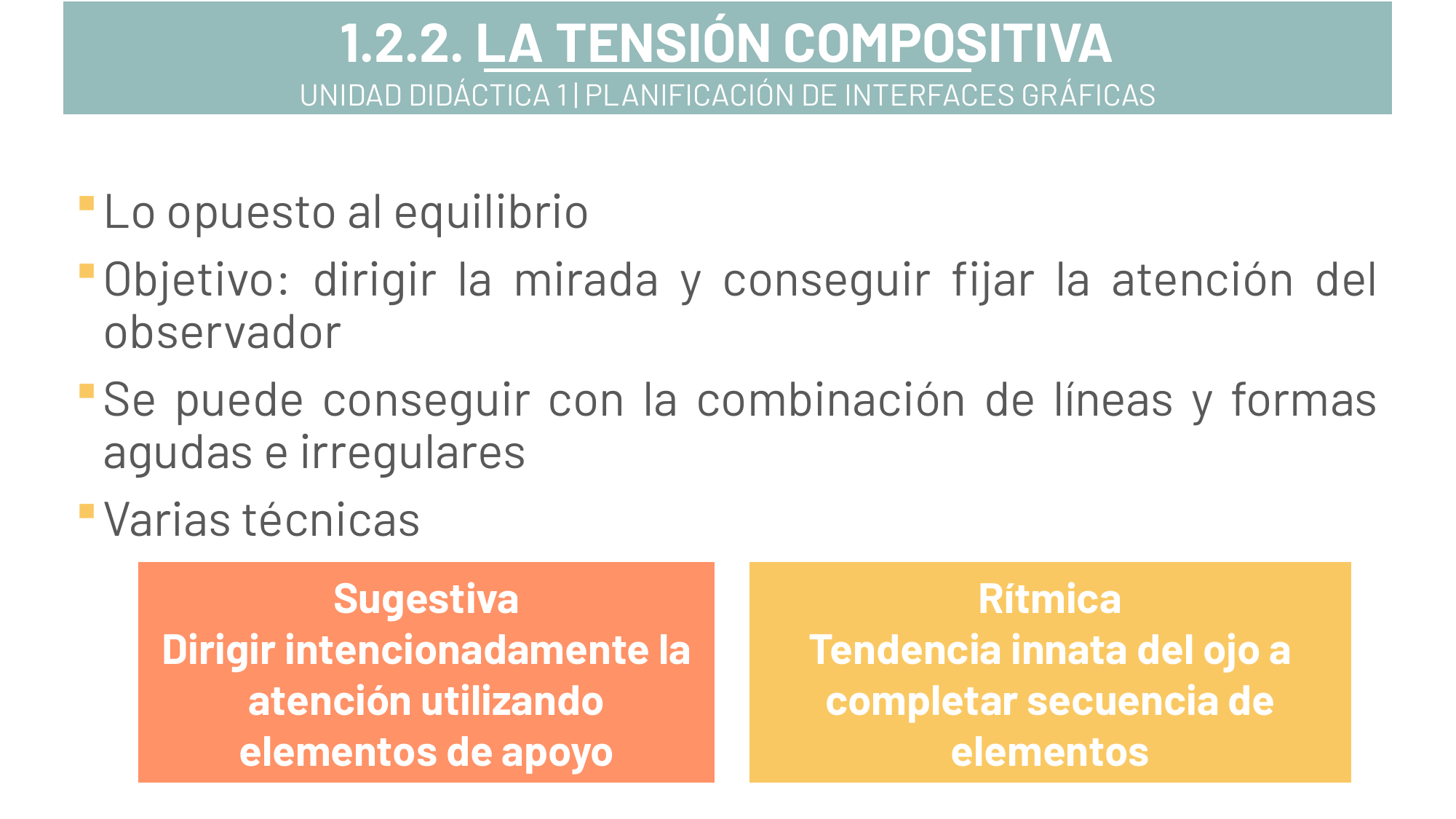

1.2.2. LA TENSIÓN COMPOSITIVA
UNIDAD DIDÁCTICA 1 | PLANIFICACIÓN DE INTERFACES GRÁFICAS
Lo opuesto al equilibrio
Objetivo: dirigir la mirada y conseguir fijar la atención del observador
Se puede conseguir con la combinación de líneas y formas agudas e irregulares
Varias técnicas

Rítmica
Tendencia innata del ojo a completar secuencia de elementos
Sugestiva
Dirigir intencionadamente la atención utilizando elementos de apoyo